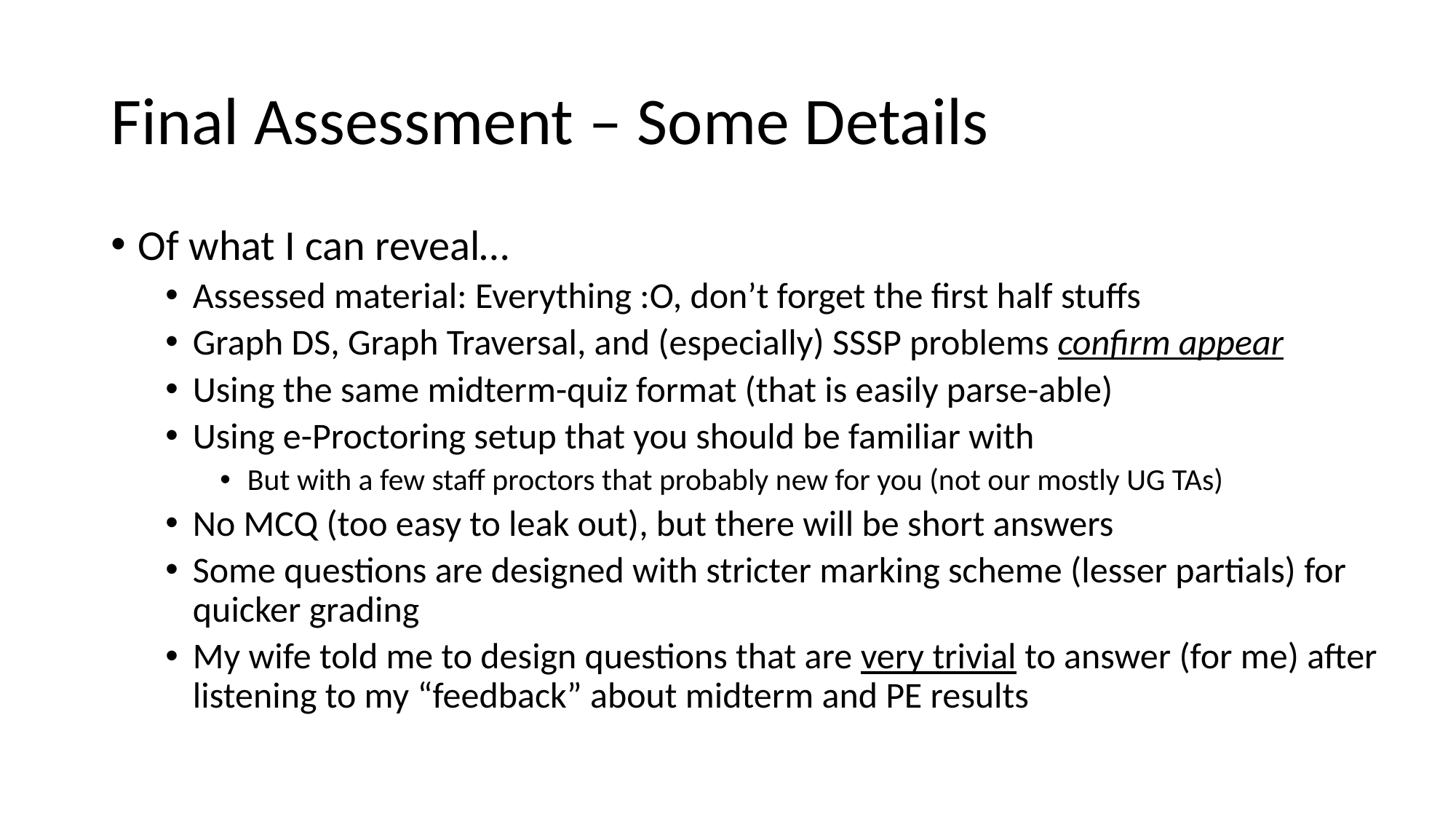

# Final Assessment – Some Details
Of what I can reveal…
Assessed material: Everything :O, don’t forget the first half stuffs
Graph DS, Graph Traversal, and (especially) SSSP problems confirm appear
Using the same midterm-quiz format (that is easily parse-able)
Using e-Proctoring setup that you should be familiar with
But with a few staff proctors that probably new for you (not our mostly UG TAs)
No MCQ (too easy to leak out), but there will be short answers
Some questions are designed with stricter marking scheme (lesser partials) for quicker grading
My wife told me to design questions that are very trivial to answer (for me) after listening to my “feedback” about midterm and PE results